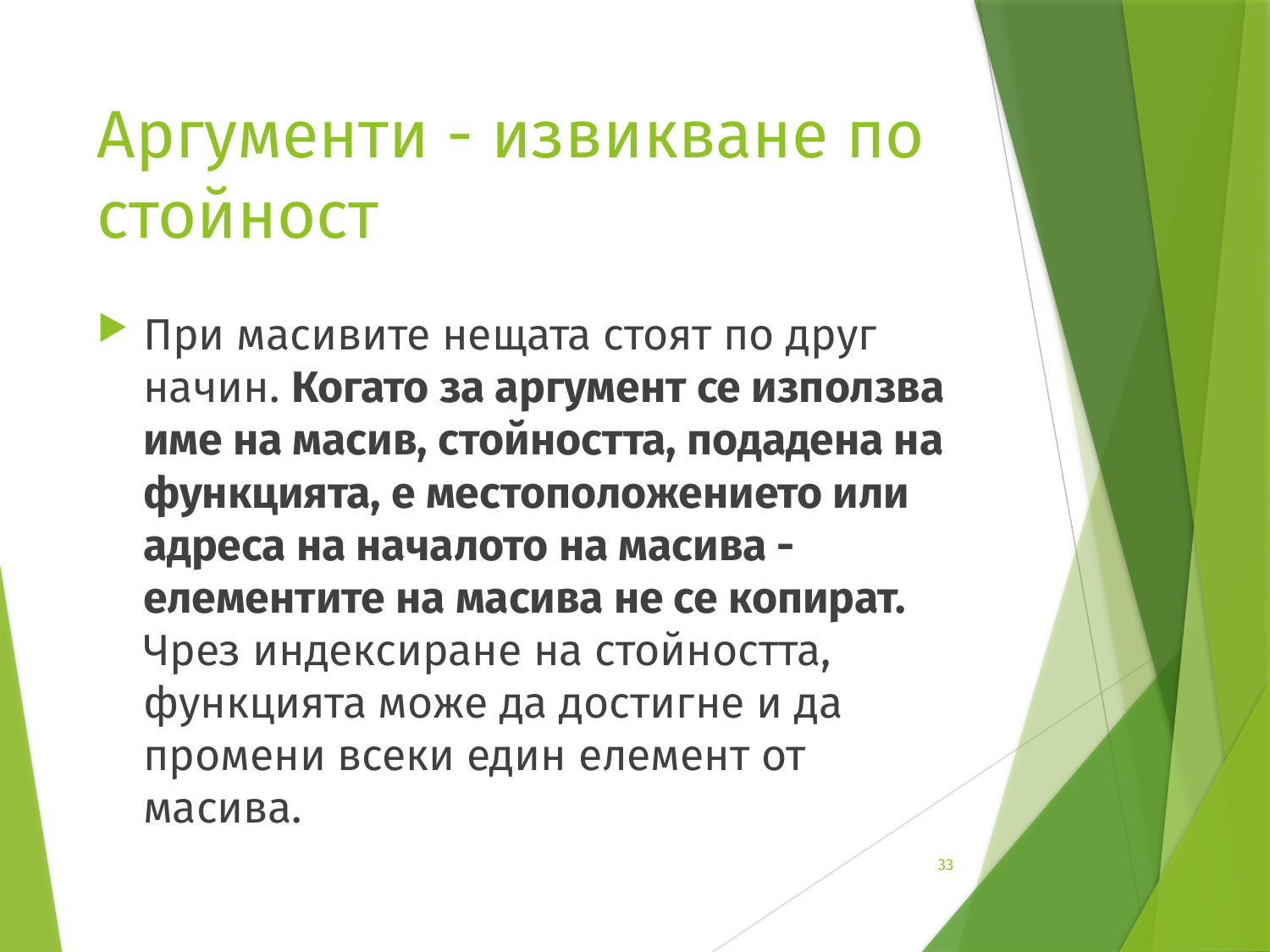

# Аргументи - извикване по стойност
При масивите нещата стоят по друг начин. Когато за аргумент се използва име на масив, стойността, подадена на функцията, е местоположението или адреса на началото на масива - елементите на масива не се копират. Чрез индексиране на стойността, функцията може да достигне и да промени всеки един елемент от масива.

33